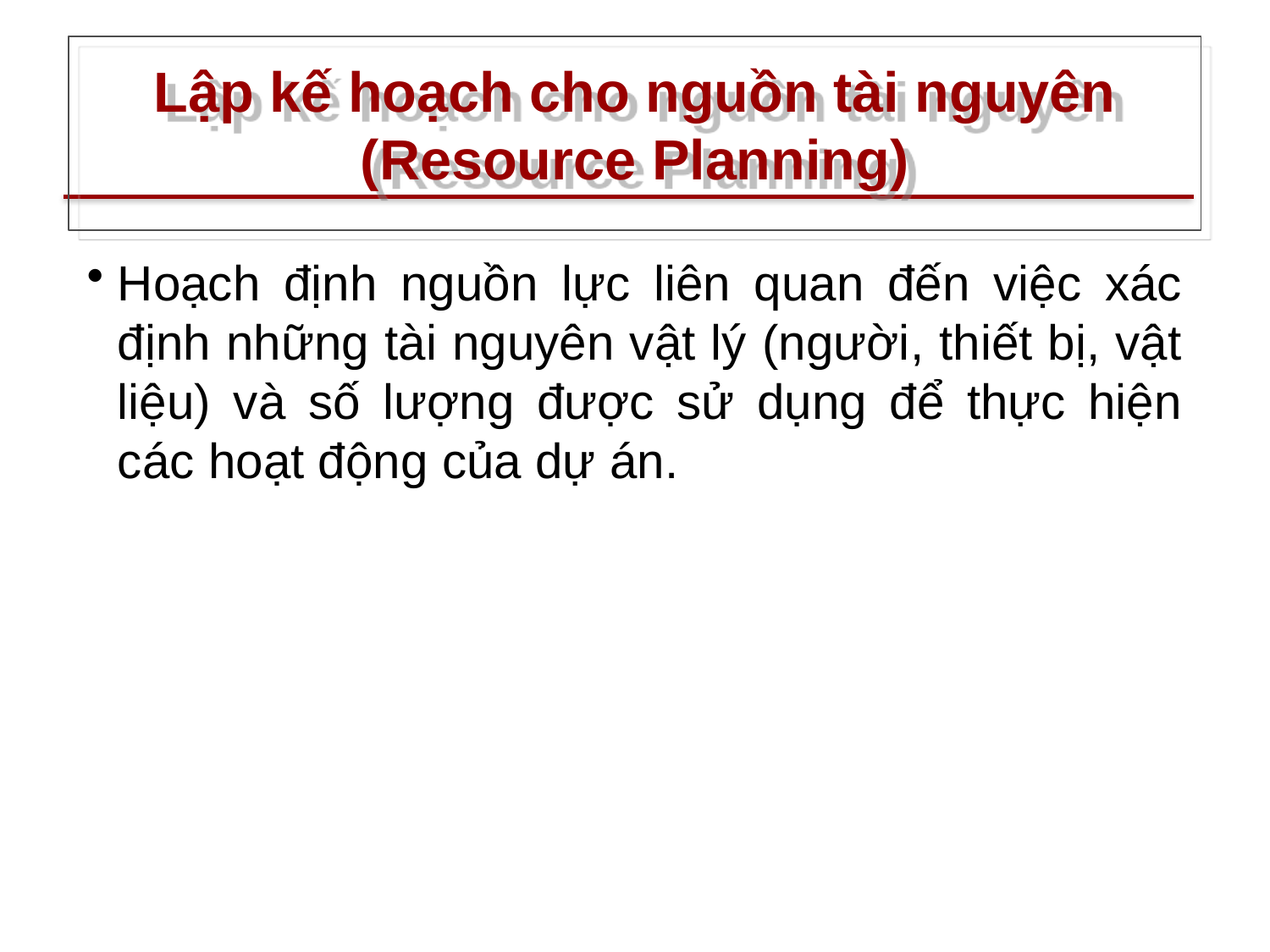

# Lập kế hoạch cho nguồn tài nguyên (Resource Planning)
Hoạch định nguồn lực liên quan đến việc xác định những tài nguyên vật lý (người, thiết bị, vật liệu) và số lượng được sử dụng để thực hiện các hoạt động của dự án.